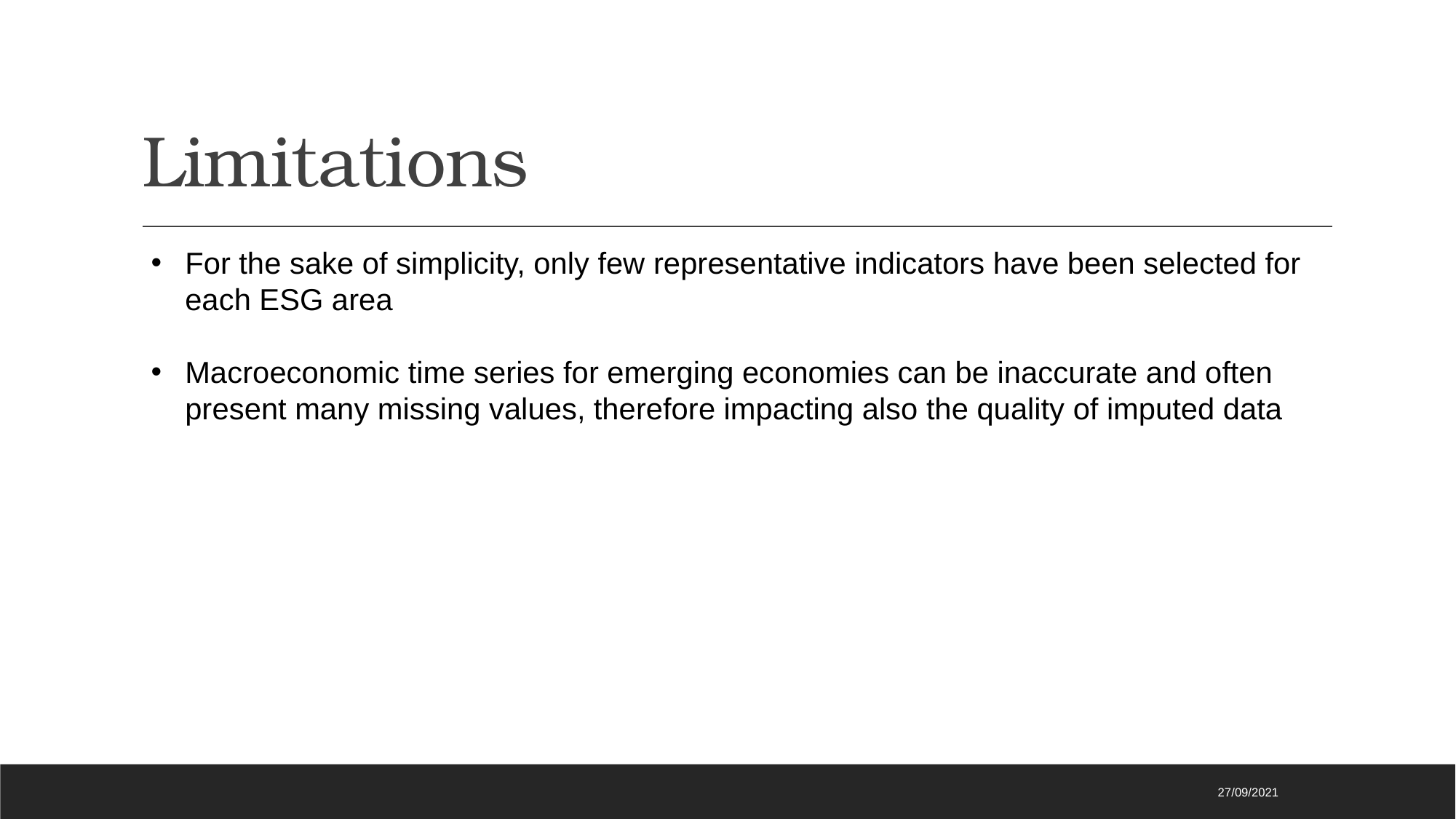

# Limitations
For the sake of simplicity, only few representative indicators have been selected for each ESG area

Macroeconomic time series for emerging economies can be inaccurate and often present many missing values, therefore impacting also the quality of imputed data

27/09/2021